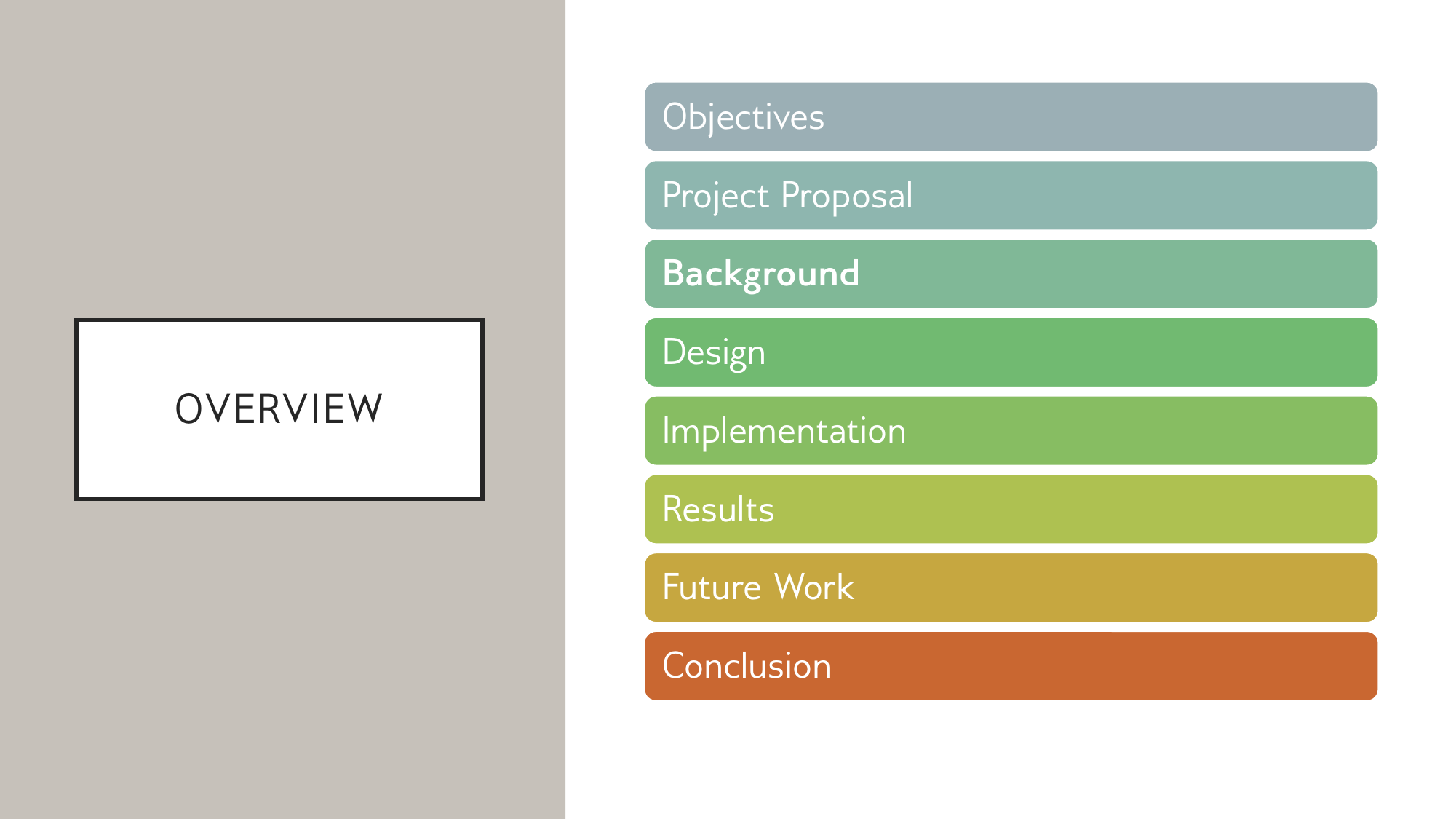

Objectives
Project Proposal
Background
Design
Implementation
Results
Future Work
Conclusion
# Overview